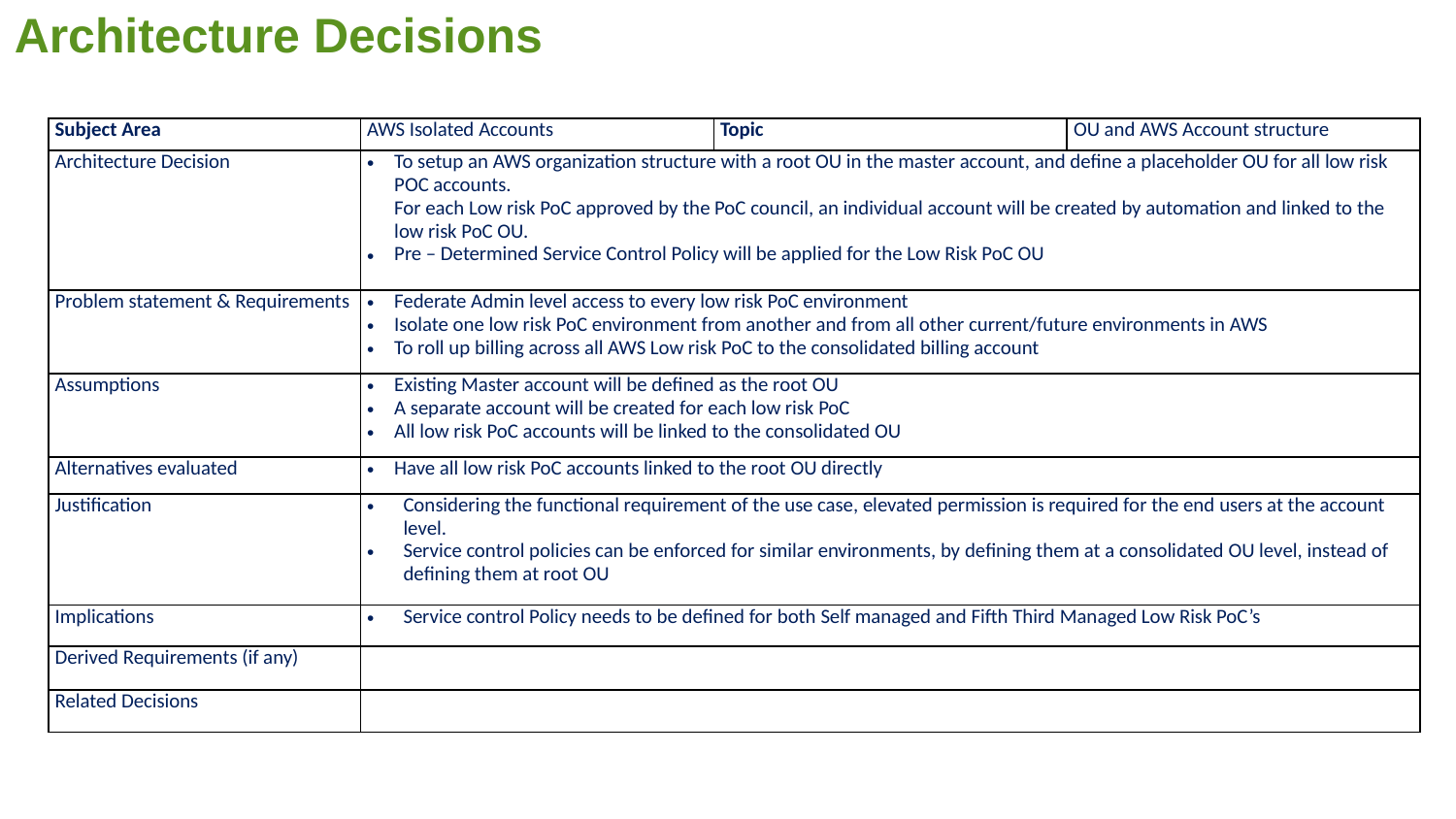

Architecture Decisions
| Subject Area | AWS Isolated Accounts | Topic | OU and AWS Account structure |
| --- | --- | --- | --- |
| Architecture Decision | To setup an AWS organization structure with a root OU in the master account, and define a placeholder OU for all low risk POC accounts. For each Low risk PoC approved by the PoC council, an individual account will be created by automation and linked to the low risk PoC OU. Pre – Determined Service Control Policy will be applied for the Low Risk PoC OU |  |  |
| Problem statement & Requirements | Federate Admin level access to every low risk PoC environment Isolate one low risk PoC environment from another and from all other current/future environments in AWS To roll up billing across all AWS Low risk PoC to the consolidated billing account |  |  |
| Assumptions | Existing Master account will be defined as the root OU A separate account will be created for each low risk PoC All low risk PoC accounts will be linked to the consolidated OU |  |  |
| Alternatives evaluated | Have all low risk PoC accounts linked to the root OU directly |  |  |
| Justification | Considering the functional requirement of the use case, elevated permission is required for the end users at the account level. Service control policies can be enforced for similar environments, by defining them at a consolidated OU level, instead of defining them at root OU |  |  |
| Implications | Service control Policy needs to be defined for both Self managed and Fifth Third Managed Low Risk PoC’s |  |  |
| Derived Requirements (if any) |  |  |  |
| Related Decisions |  |  |  |